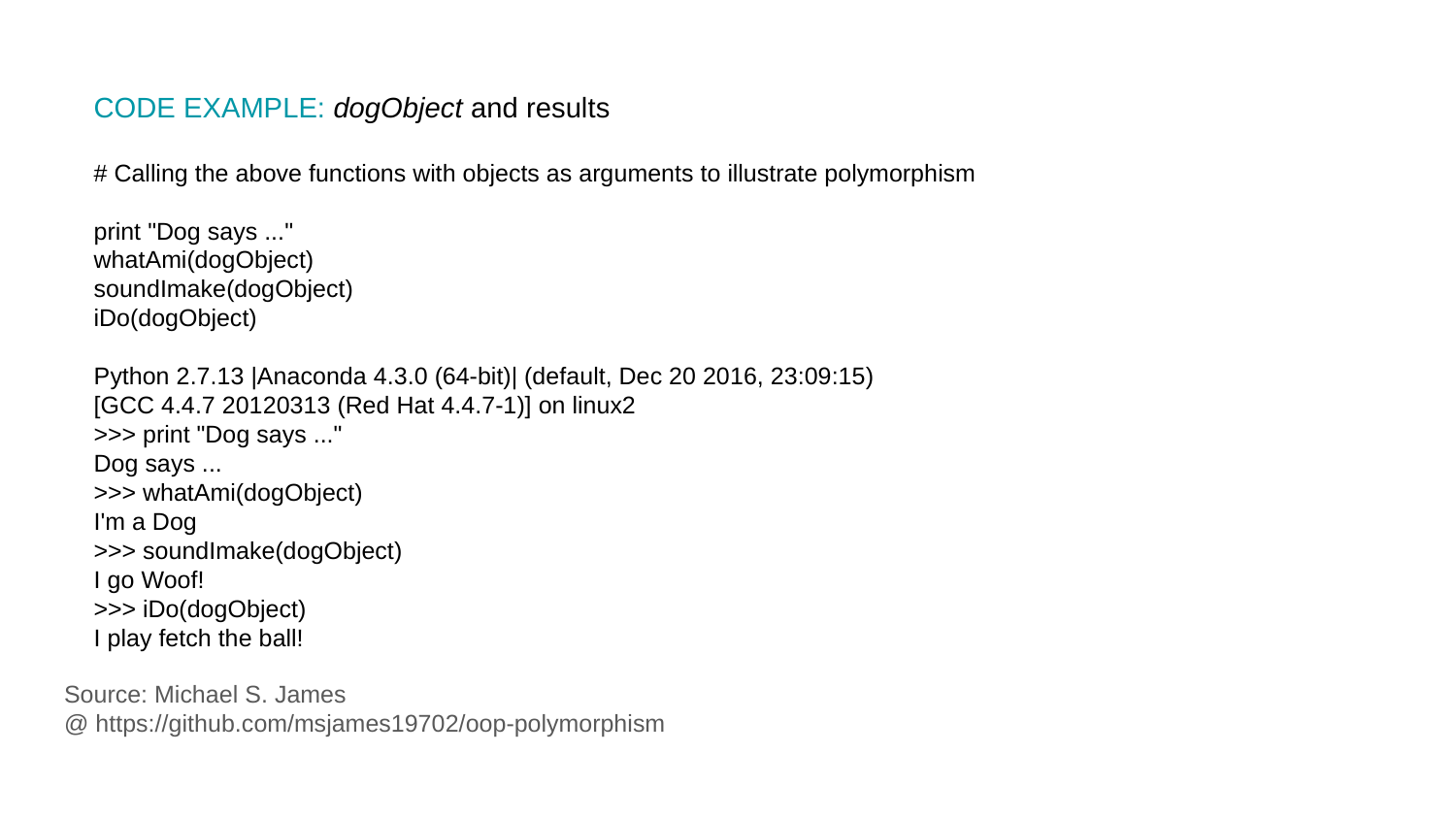

CODE EXAMPLE: dogObject and results

# Calling the above functions with objects as arguments to illustrate polymorphism

print "Dog says ..."
whatAmi(dogObject)
soundImake(dogObject)
iDo(dogObject)

Python 2.7.13 |Anaconda 4.3.0 (64-bit)| (default, Dec 20 2016, 23:09:15)
[GCC 4.4.7 20120313 (Red Hat 4.4.7-1)] on linux2
>>> print "Dog says ..."
Dog says ...
>>> whatAmi(dogObject)
I'm a Dog
>>> soundImake(dogObject)
I go Woof!
>>> iDo(dogObject)
I play fetch the ball!

Source: Michael S. James
@ https://github.com/msjames19702/oop-polymorphism